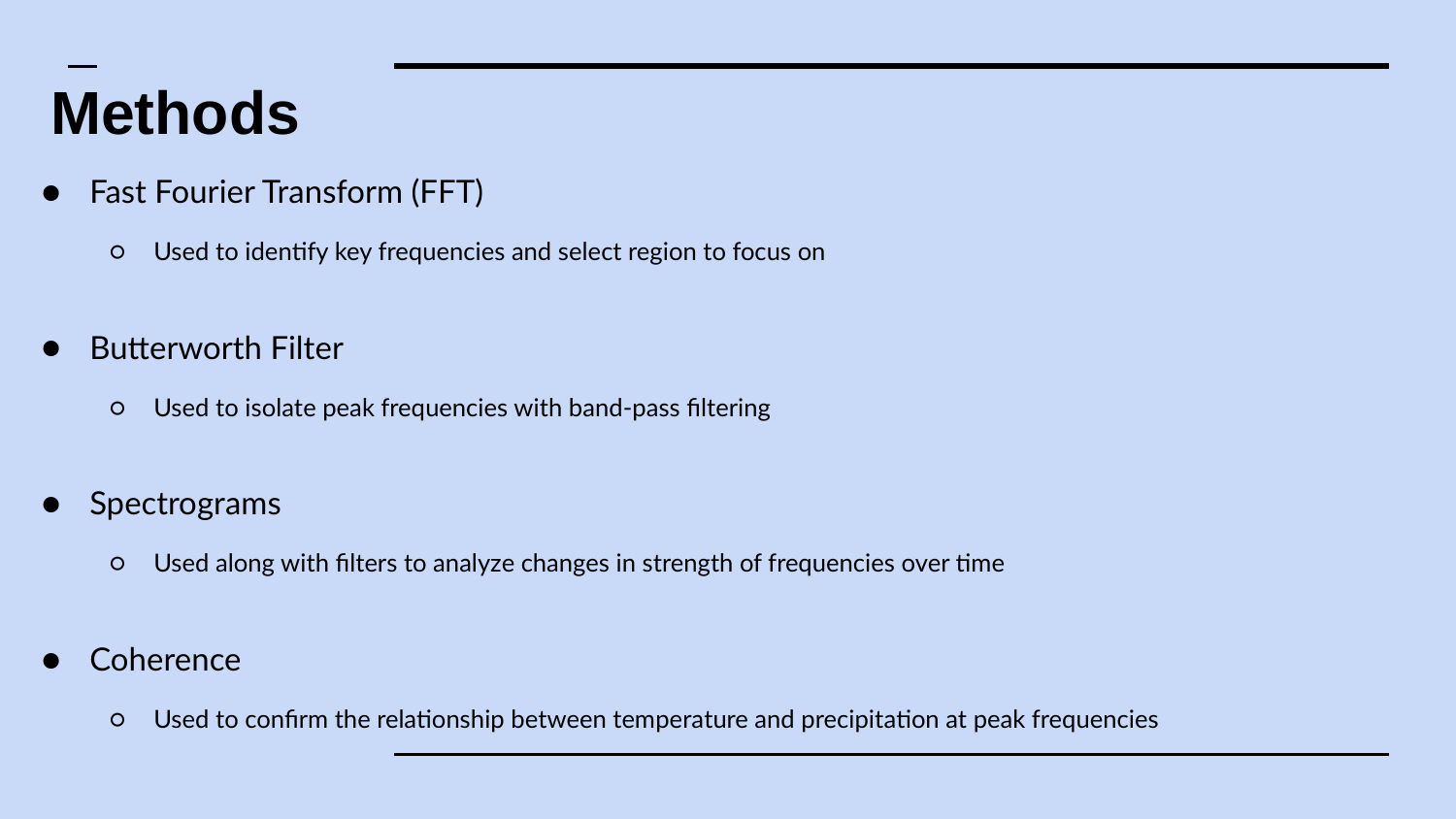

# Methods
Fast Fourier Transform (FFT)
Used to identify key frequencies and select region to focus on
Butterworth Filter
Used to isolate peak frequencies with band-pass filtering
Spectrograms
Used along with filters to analyze changes in strength of frequencies over time
Coherence
Used to confirm the relationship between temperature and precipitation at peak frequencies